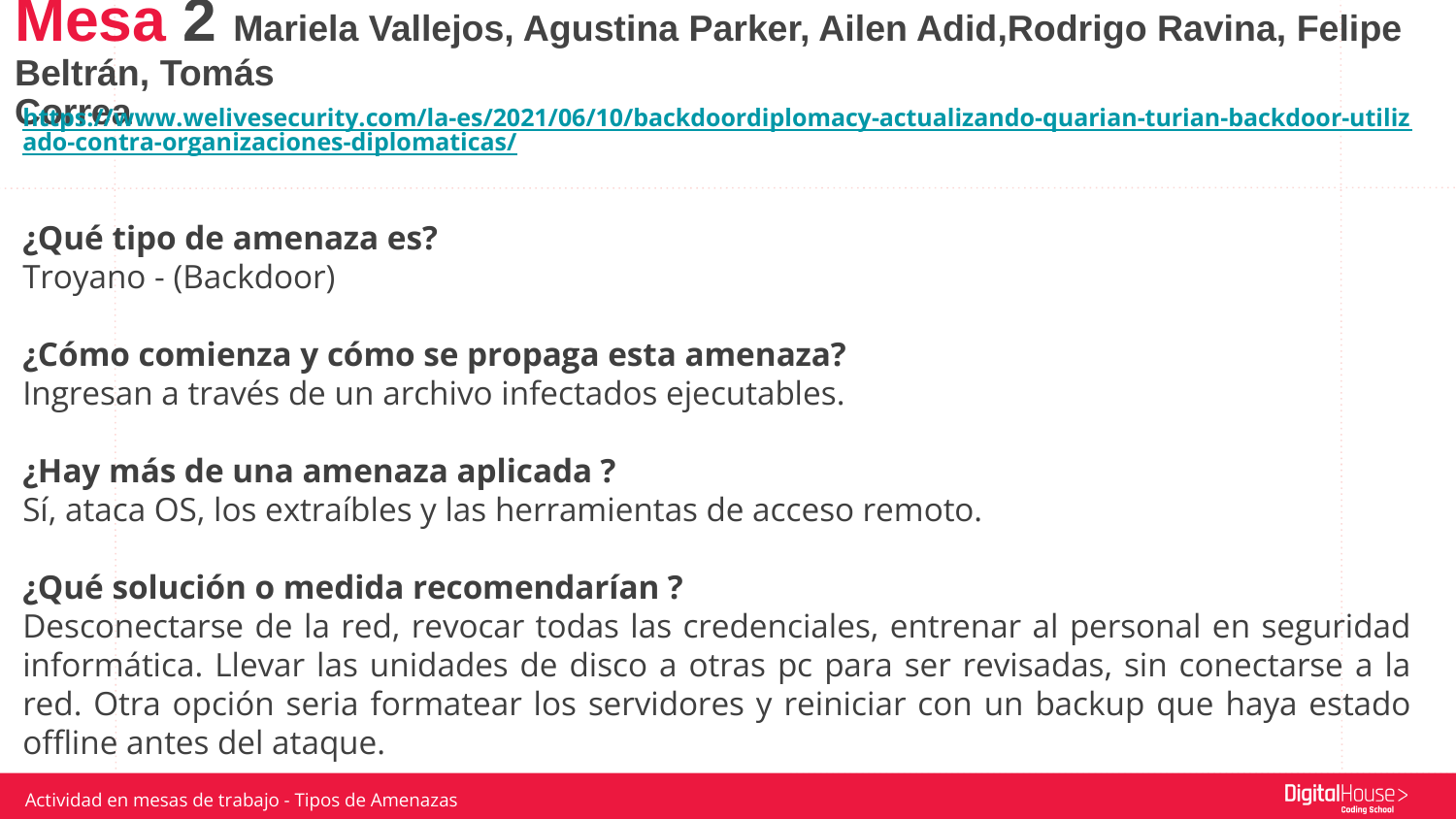

Mesa 2 Mariela Vallejos, Agustina Parker, Ailen Adid,Rodrigo Ravina, Felipe Beltrán, Tomás
Correa

https://www.welivesecurity.com/la-es/2021/06/10/backdoordiplomacy-actualizando-quarian-turian-backdoor-utilizado-contra-organizaciones-diplomaticas/

¿Qué tipo de amenaza es?
Troyano - (Backdoor)

¿Cómo comienza y cómo se propaga esta amenaza?
Ingresan a través de un archivo infectados ejecutables.

¿Hay más de una amenaza aplicada ?
Sí, ataca OS, los extraíbles y las herramientas de acceso remoto.

¿Qué solución o medida recomendarían ?
Desconectarse de la red, revocar todas las credenciales, entrenar al personal en seguridad informática. Llevar las unidades de disco a otras pc para ser revisadas, sin conectarse a la red. Otra opción seria formatear los servidores y reiniciar con un backup que haya estado offline antes del ataque.